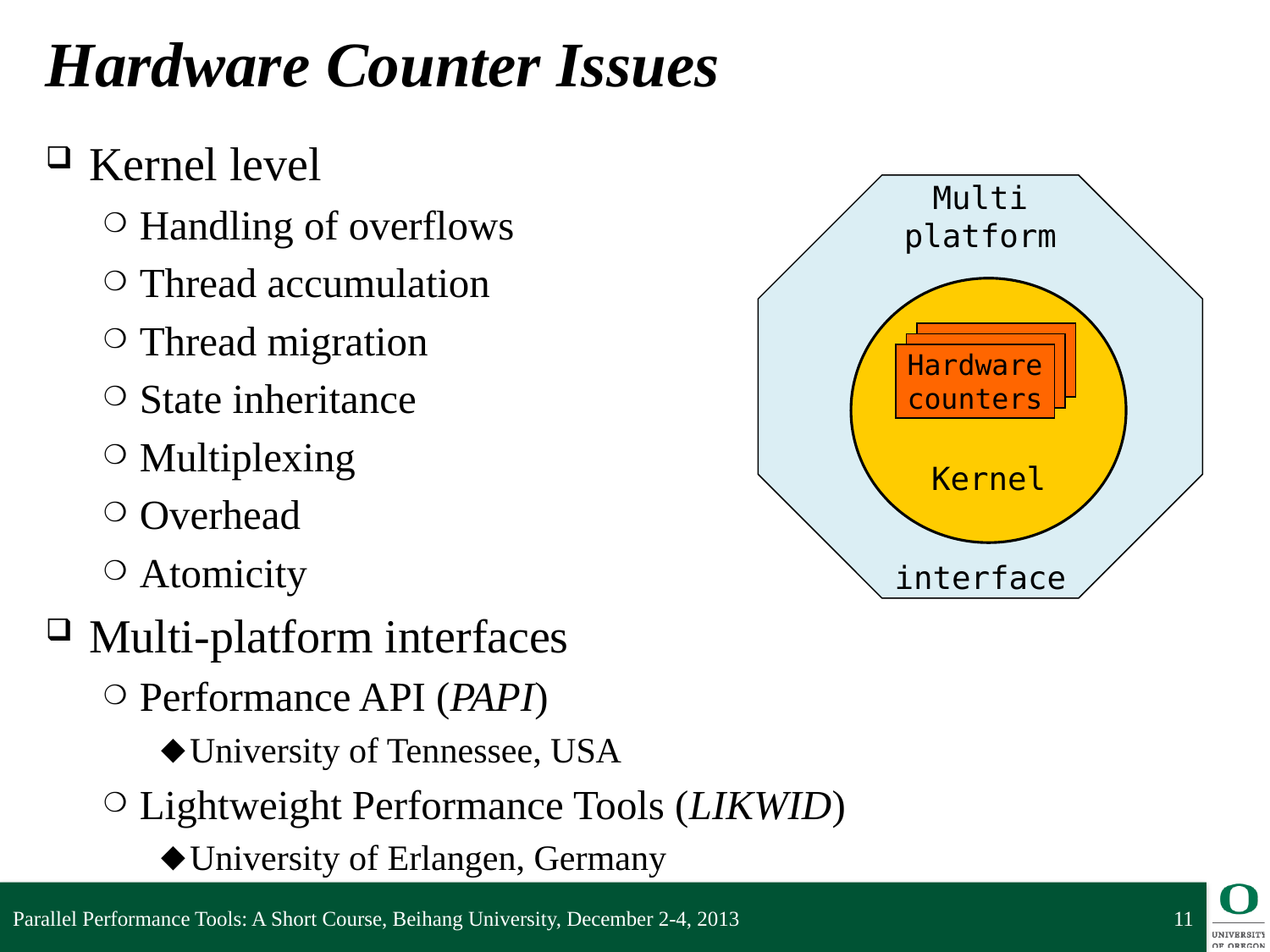

# Hardware Counter Issues
Kernel level
Handling of overflows
Thread accumulation
Thread migration
State inheritance
Multiplexing
Overhead
Atomicity
Multi-platform interfaces
Performance API (PAPI)
University of Tennessee, USA
Lightweight Performance Tools (LIKWID)
University of Erlangen, Germany
Multi
platform

interface

Kernel

Hardware
counters
Parallel Performance Tools: A Short Course, Beihang University, December 2-4, 2013
11